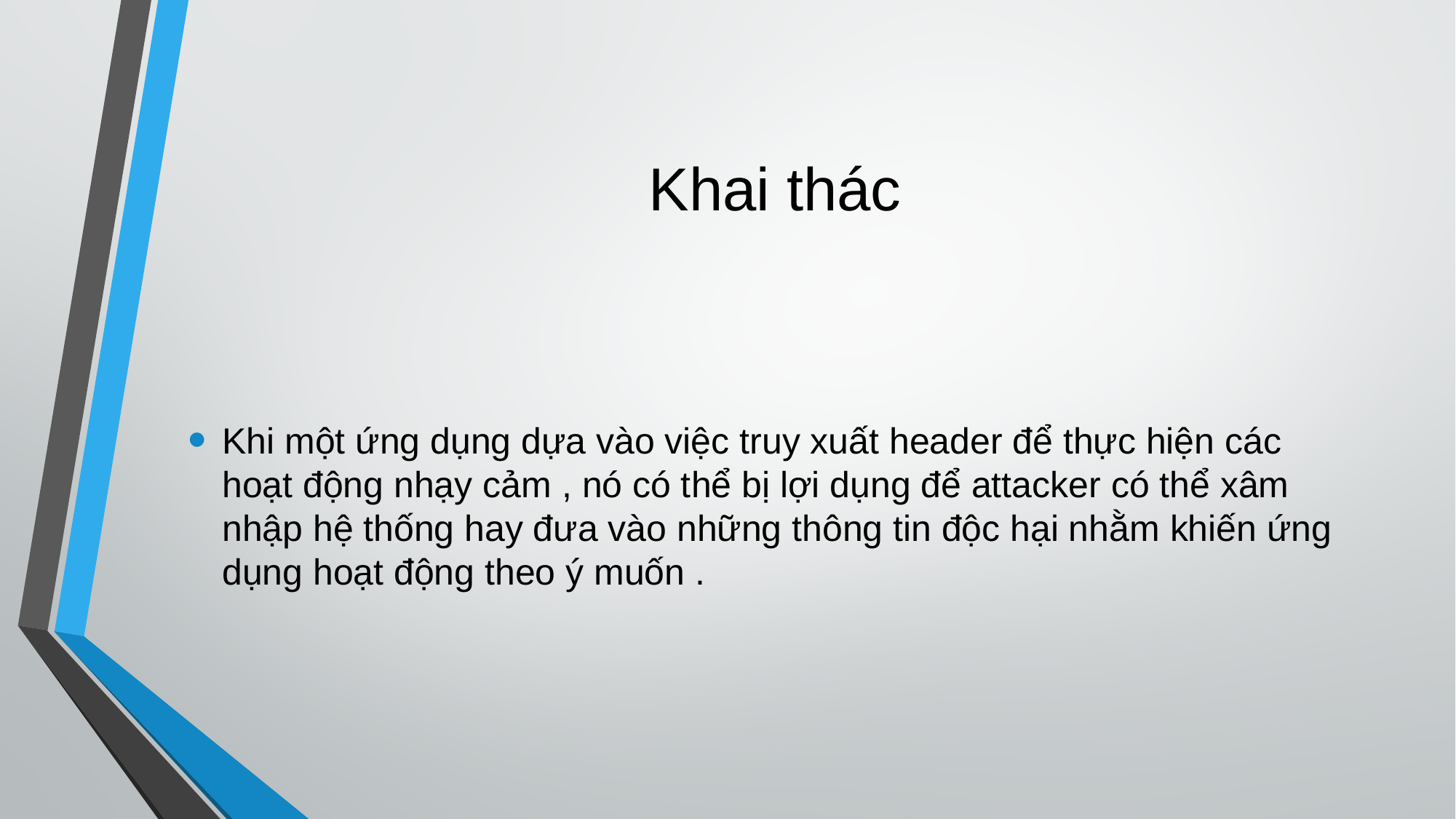

# Khai thác
Khi một ứng dụng dựa vào việc truy xuất header để thực hiện các hoạt động nhạy cảm , nó có thể bị lợi dụng để attacker có thể xâm nhập hệ thống hay đưa vào những thông tin độc hại nhằm khiến ứng dụng hoạt động theo ý muốn .